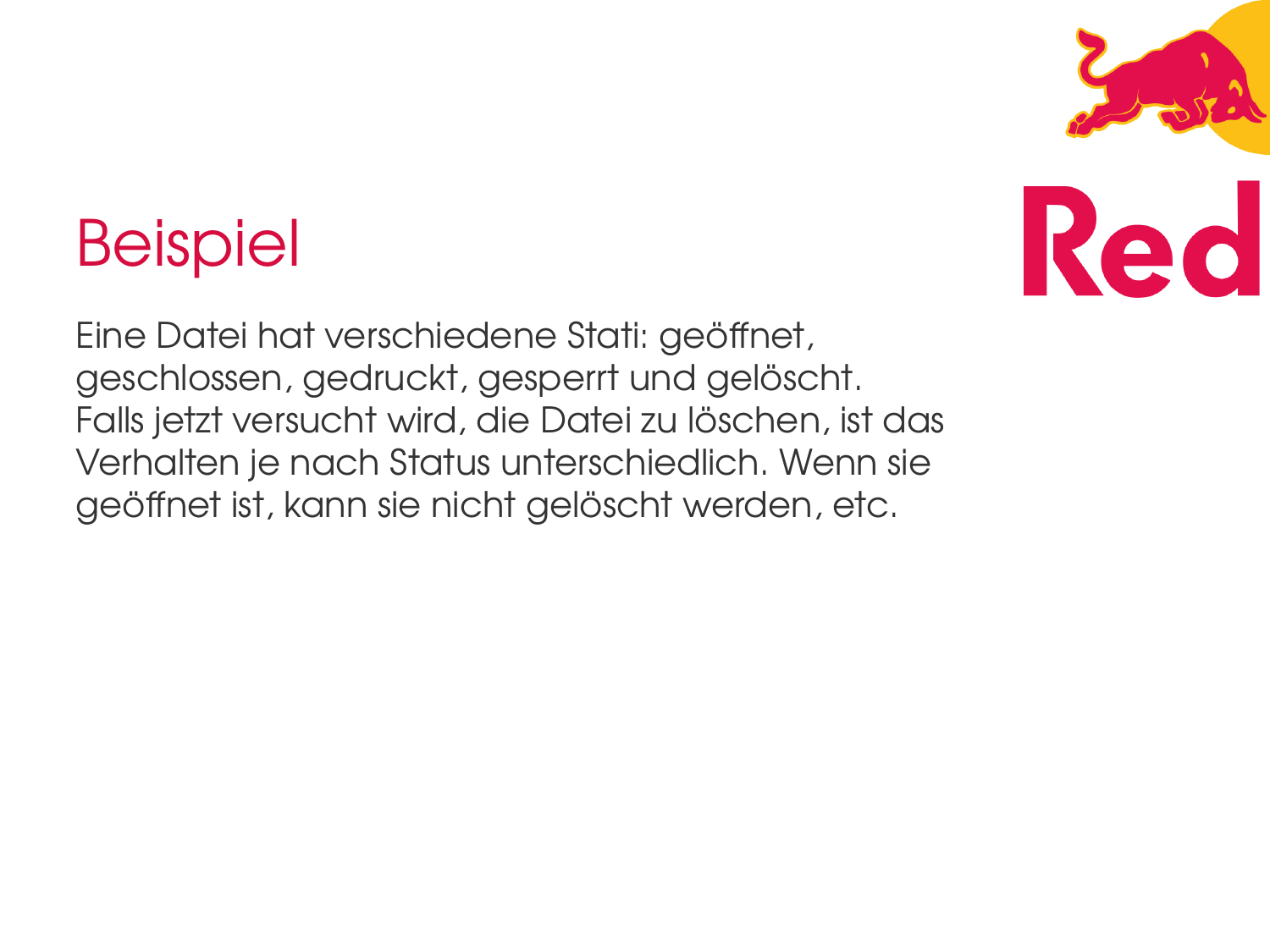

Beispiel
Eine Datei hat verschiedene Stati: geöffnet, geschlossen, gedruckt, gesperrt und gelöscht.
Falls jetzt versucht wird, die Datei zu löschen, ist das Verhalten je nach Status unterschiedlich. Wenn sie geöffnet ist, kann sie nicht gelöscht werden, etc.